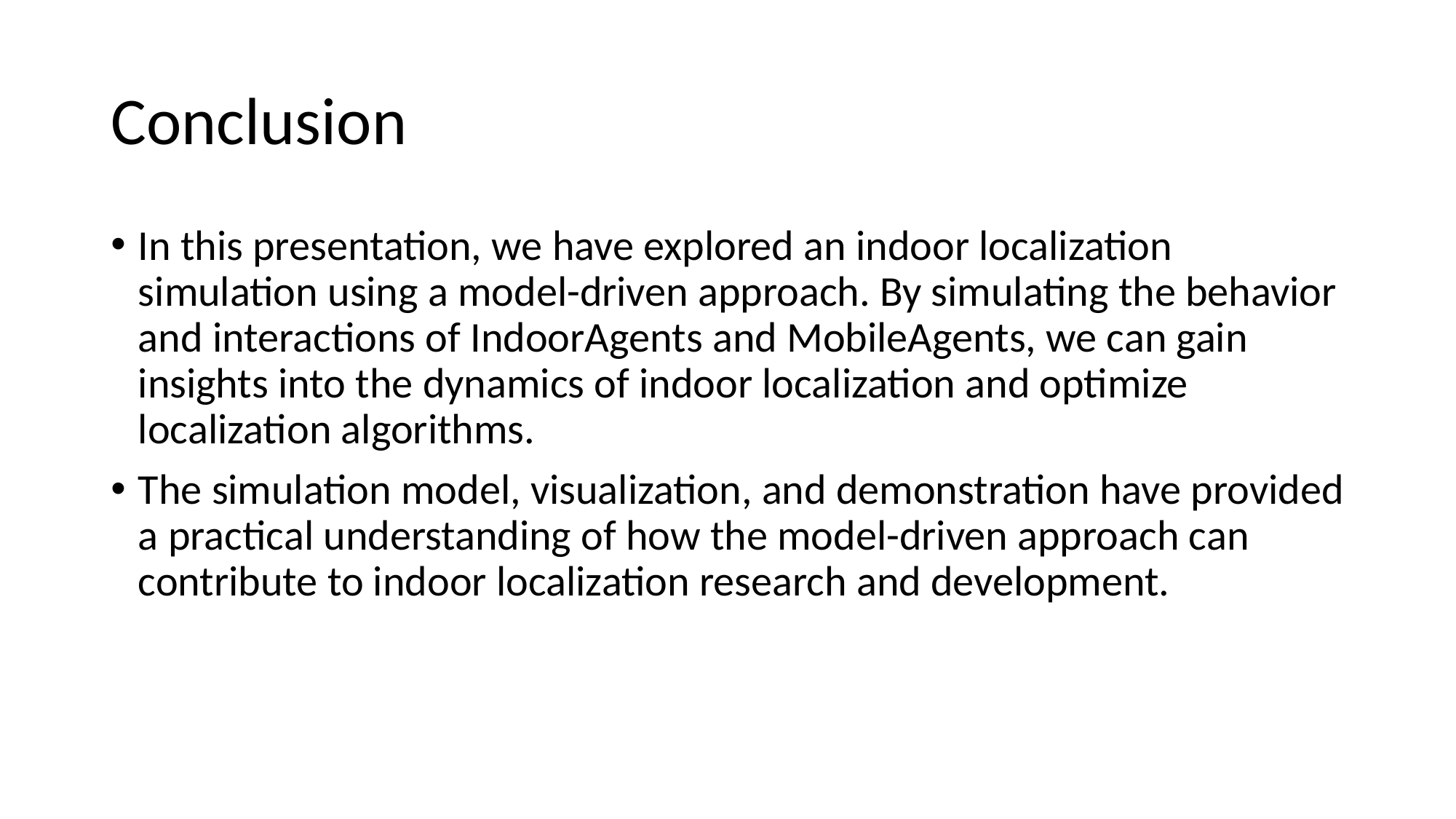

# Conclusion
In this presentation, we have explored an indoor localization simulation using a model-driven approach. By simulating the behavior and interactions of IndoorAgents and MobileAgents, we can gain insights into the dynamics of indoor localization and optimize localization algorithms.
The simulation model, visualization, and demonstration have provided a practical understanding of how the model-driven approach can contribute to indoor localization research and development.